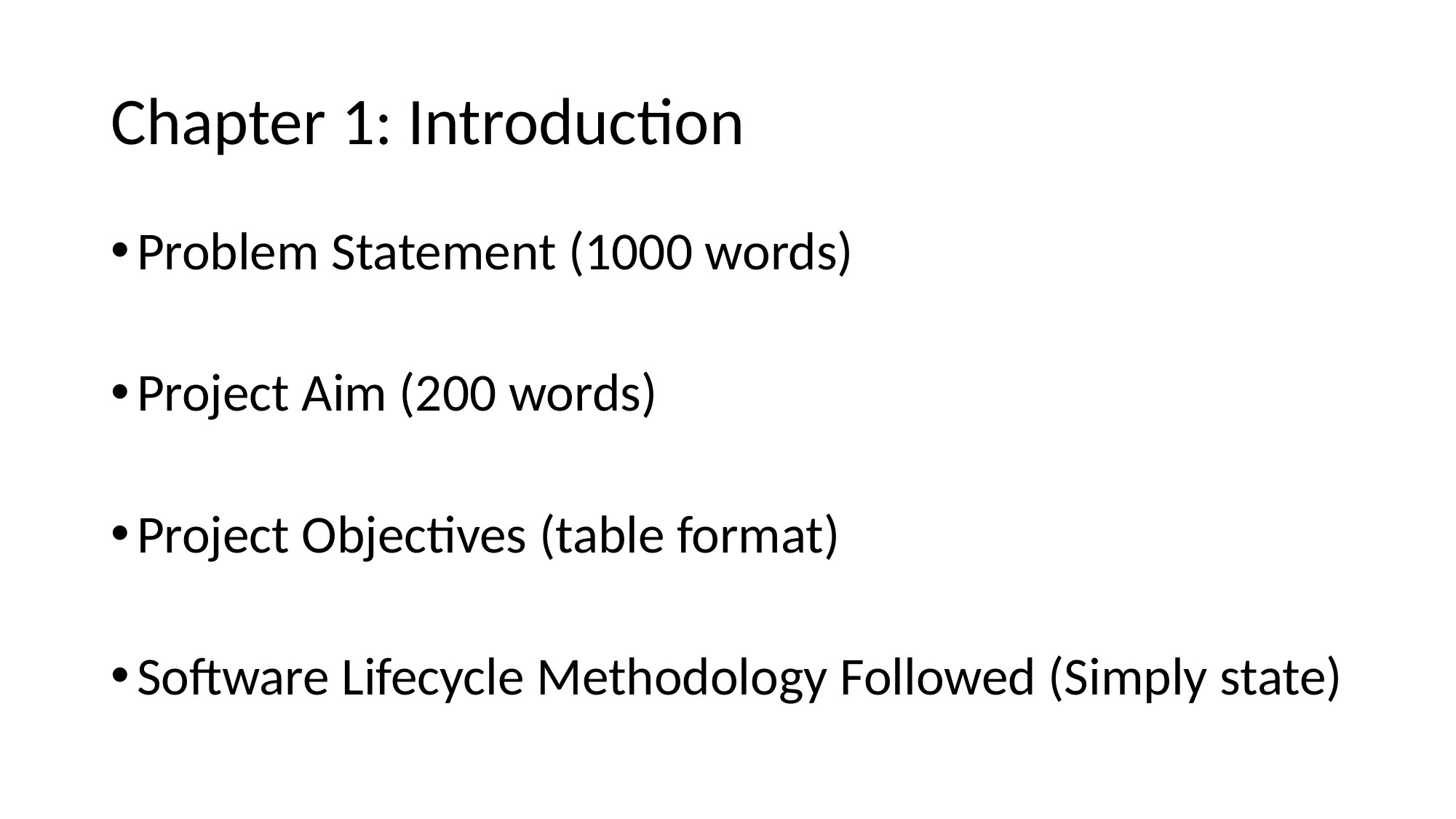

# Chapter 1: Introduction
Problem Statement (1000 words)

Project Aim (200 words)

Project Objectives (table format)

Software Lifecycle Methodology Followed (Simply state)